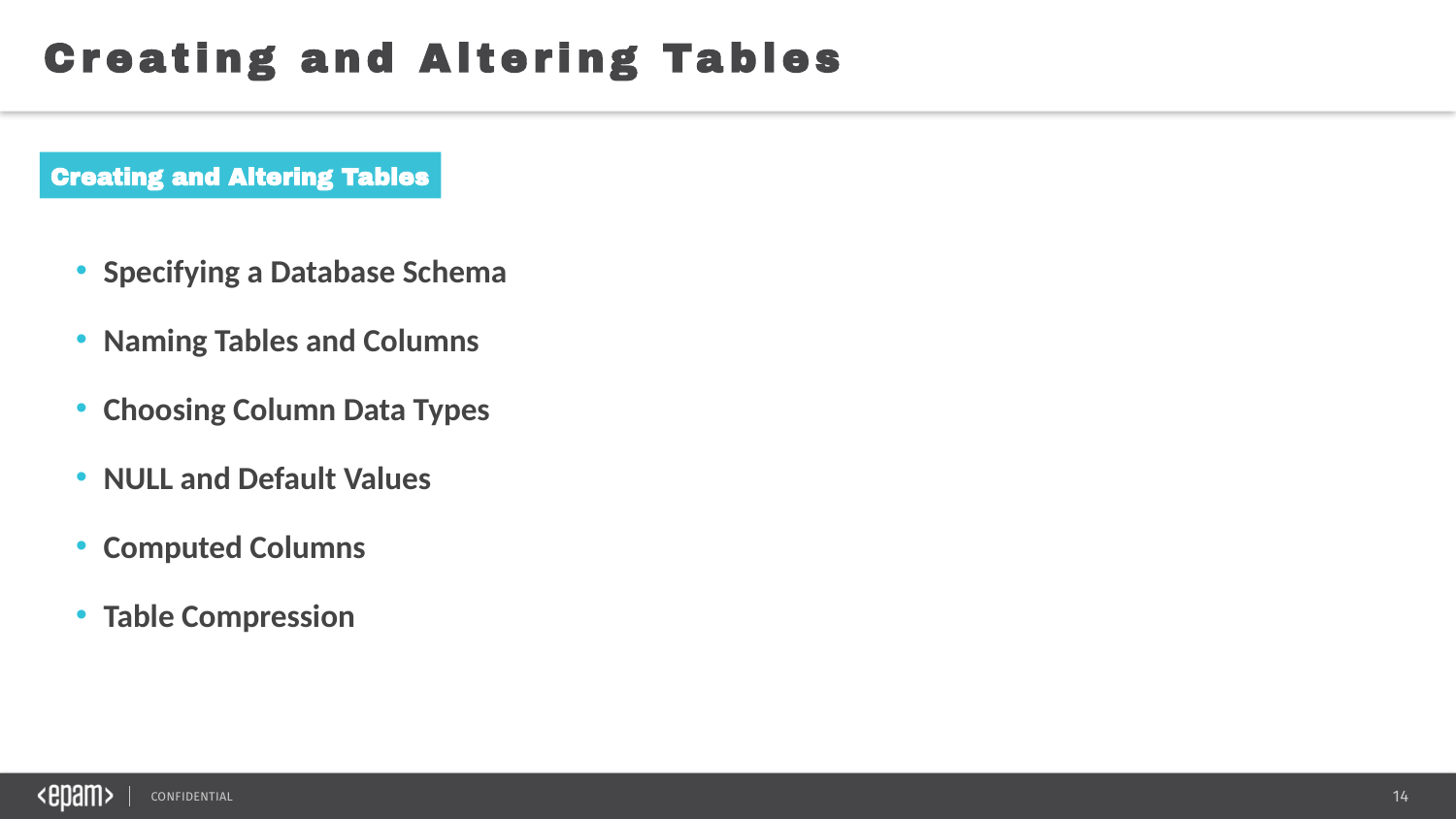

Creating and Altering Tables
Creating and Altering Tables
Specifying a Database Schema
Naming Tables and Columns
Choosing Column Data Types
NULL and Default Values
Computed Columns
Table Compression